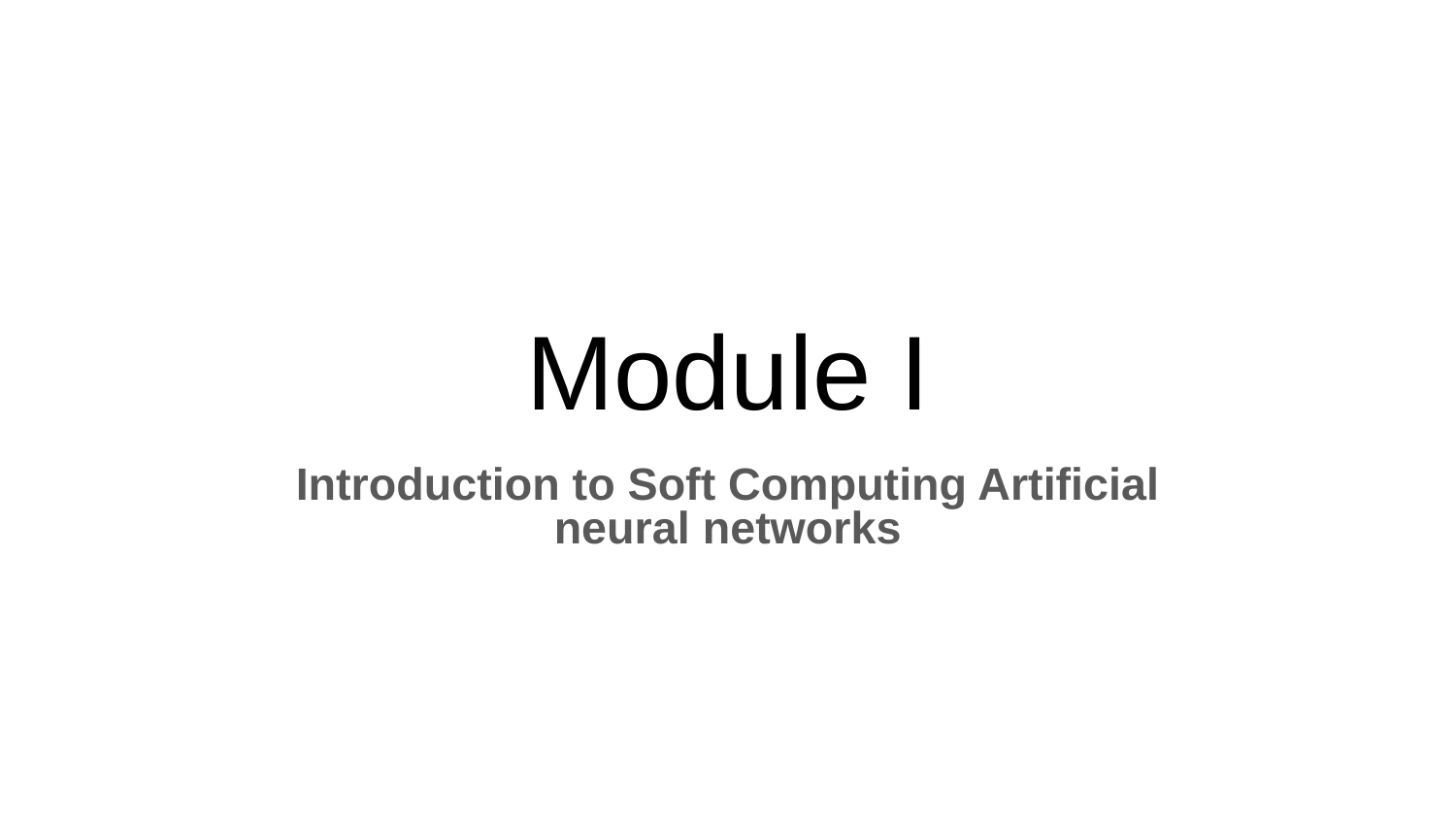

# Module I
Introduction to Soft Computing Artificial
neural networks